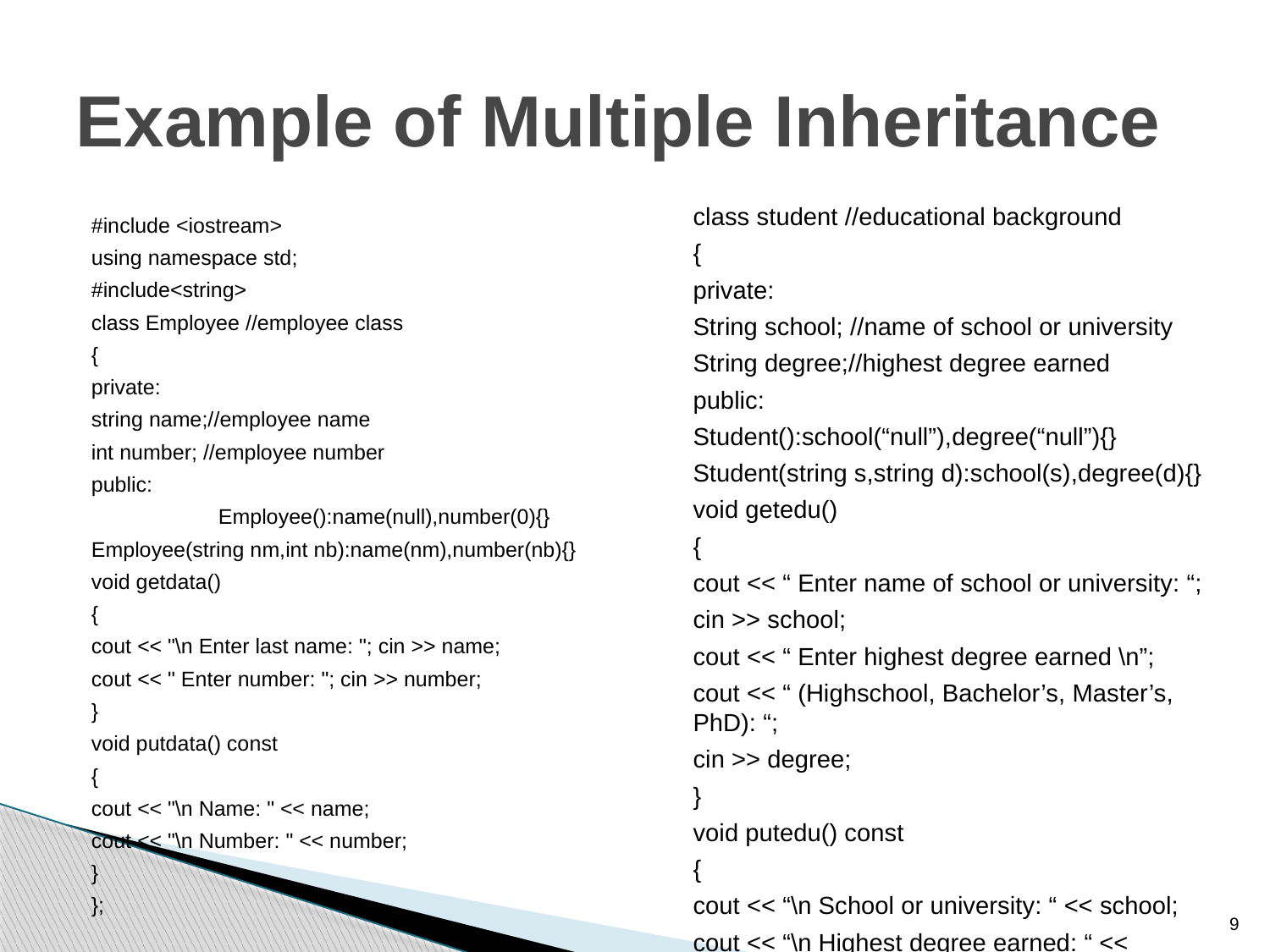

# Example of Multiple Inheritance
class student //educational background
{
private:
String school; //name of school or university
String degree;//highest degree earned
public:
Student():school(“null”),degree(“null”){}
Student(string s,string d):school(s),degree(d){}
void getedu()
{
cout << “ Enter name of school or university: “;
cin >> school;
cout << “ Enter highest degree earned \n”;
cout << “ (Highschool, Bachelor’s, Master’s, PhD): “;
cin >> degree;
}
void putedu() const
{
cout << “\n School or university: “ << school;
cout << “\n Highest degree earned: “ << degree;
}
};
#include <iostream>
using namespace std;
#include<string>
class Employee //employee class
{
private:
string name;//employee name
int number; //employee number
public:
	Employee():name(null),number(0){}
Employee(string nm,int nb):name(nm),number(nb){}
void getdata()
{
cout << "\n Enter last name: "; cin >> name;
cout << " Enter number: "; cin >> number;
}
void putdata() const
{
cout << "\n Name: " << name;
cout << "\n Number: " << number;
}
};
9